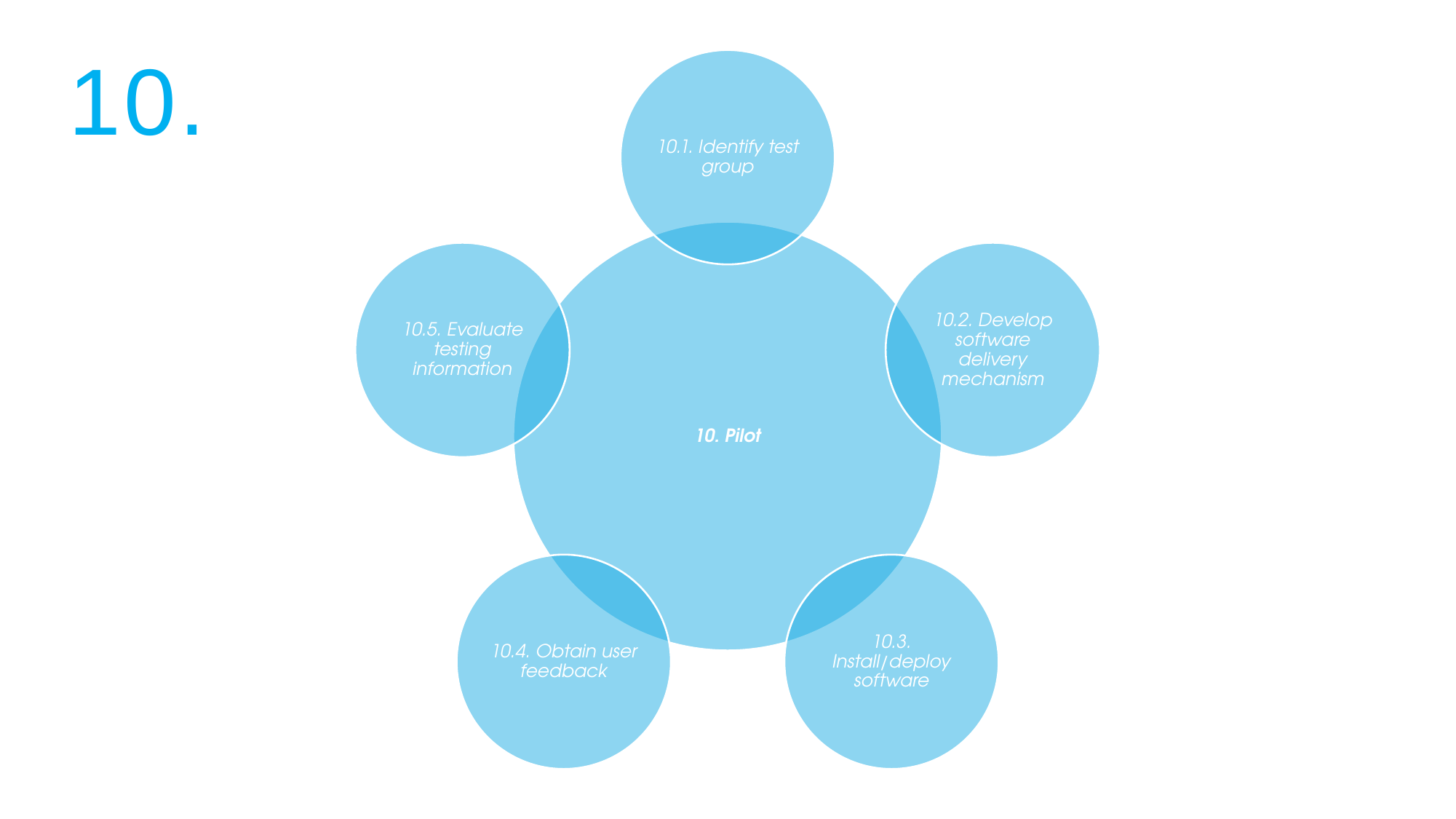

10. Pilot
10.1. Identify test group
10.2. Develop software delivery mechanism
10.3. Install/deploy software
10.4. Obtain user feedback
10.5. Evaluate testing information
10.